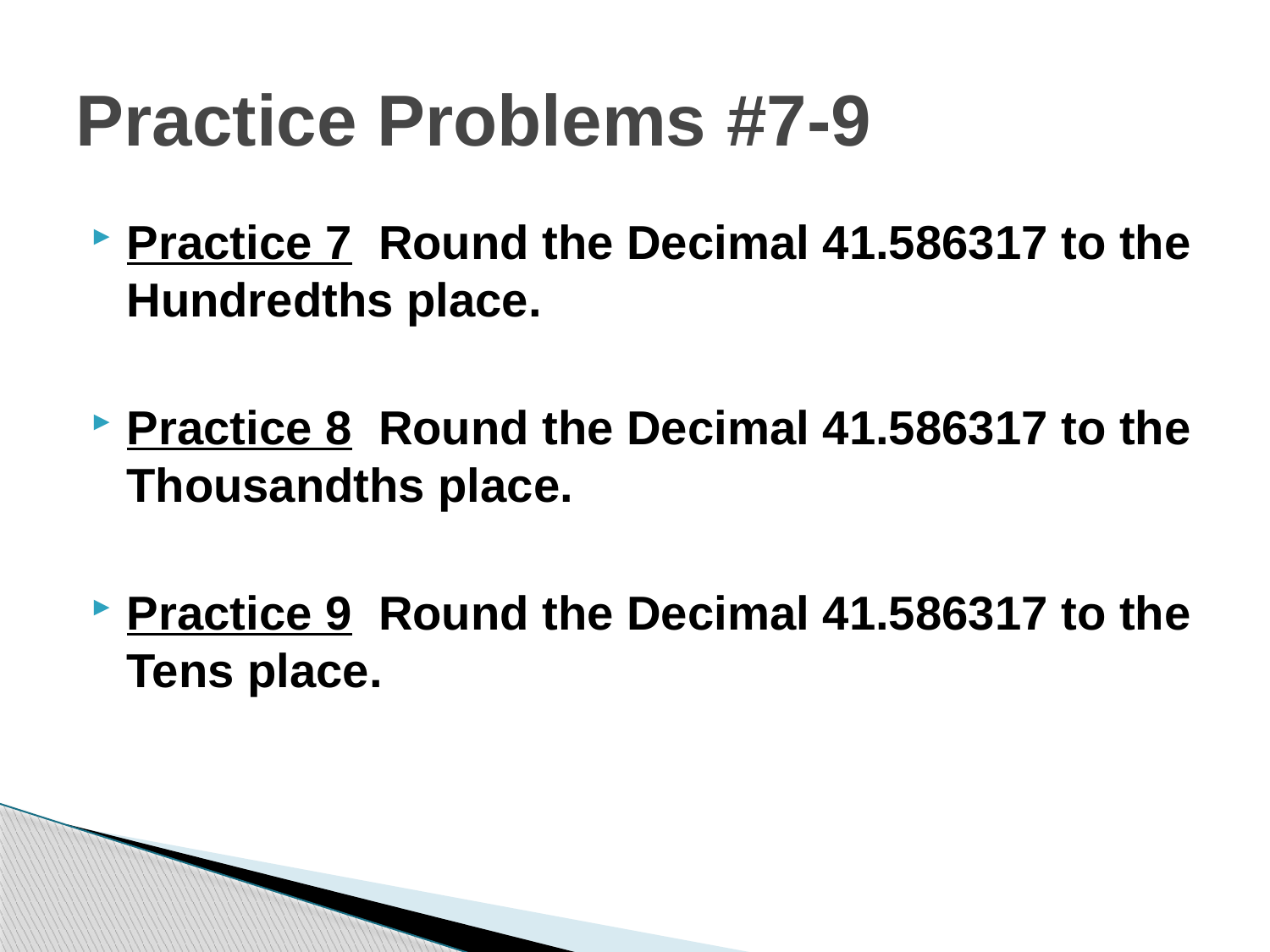

# Practice Problems #7-9
Practice 7  Round the Decimal 41.586317 to the Hundredths place.

Practice 8  Round the Decimal 41.586317 to the Thousandths place.

Practice 9  Round the Decimal 41.586317 to the Tens place.